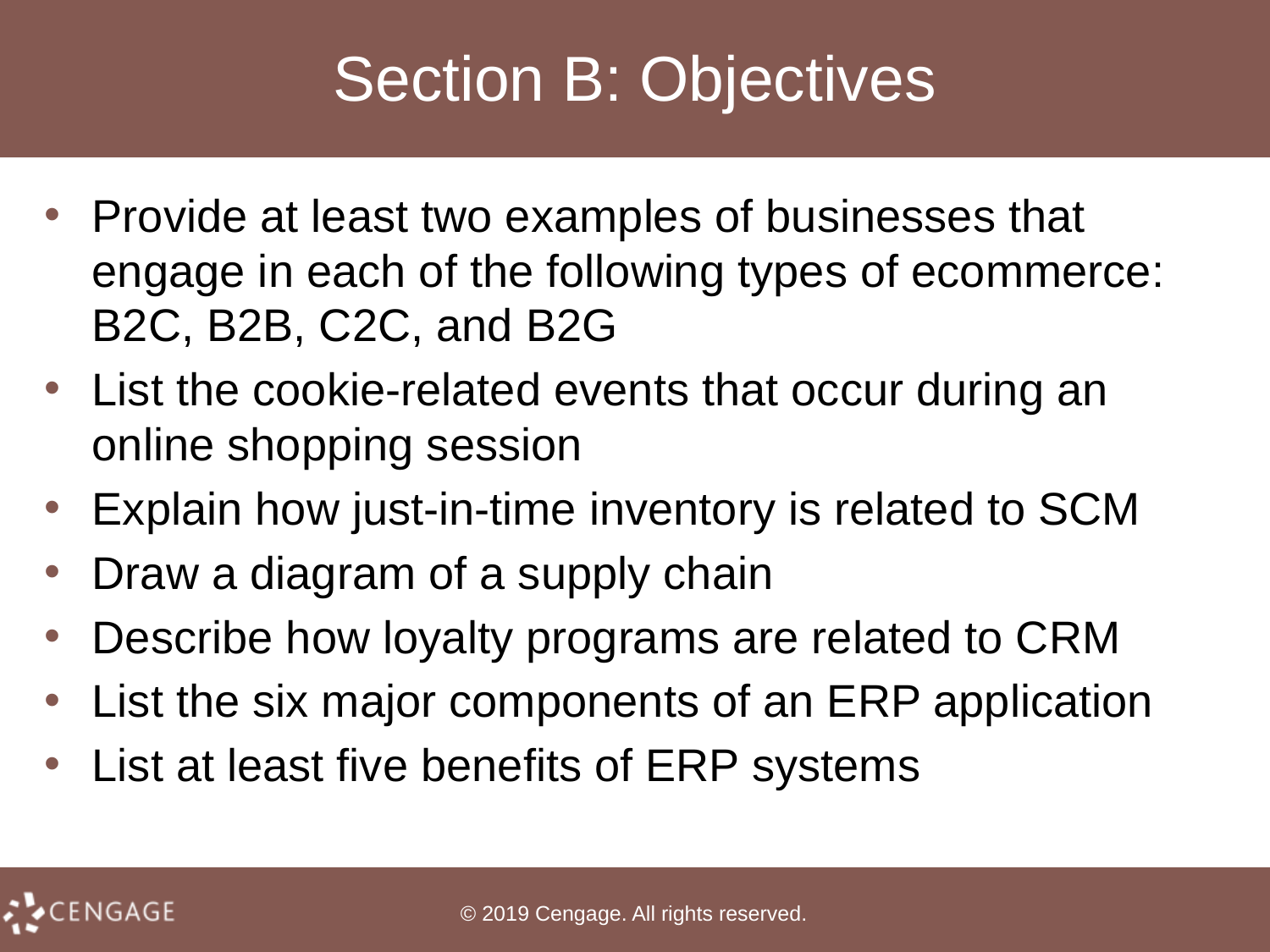

# Section B: Objectives
Provide at least two examples of businesses that engage in each of the following types of ecommerce: B2C, B2B, C2C, and B2G
List the cookie-related events that occur during an online shopping session
Explain how just-in-time inventory is related to SCM
Draw a diagram of a supply chain
Describe how loyalty programs are related to CRM
List the six major components of an ERP application
List at least five benefits of ERP systems